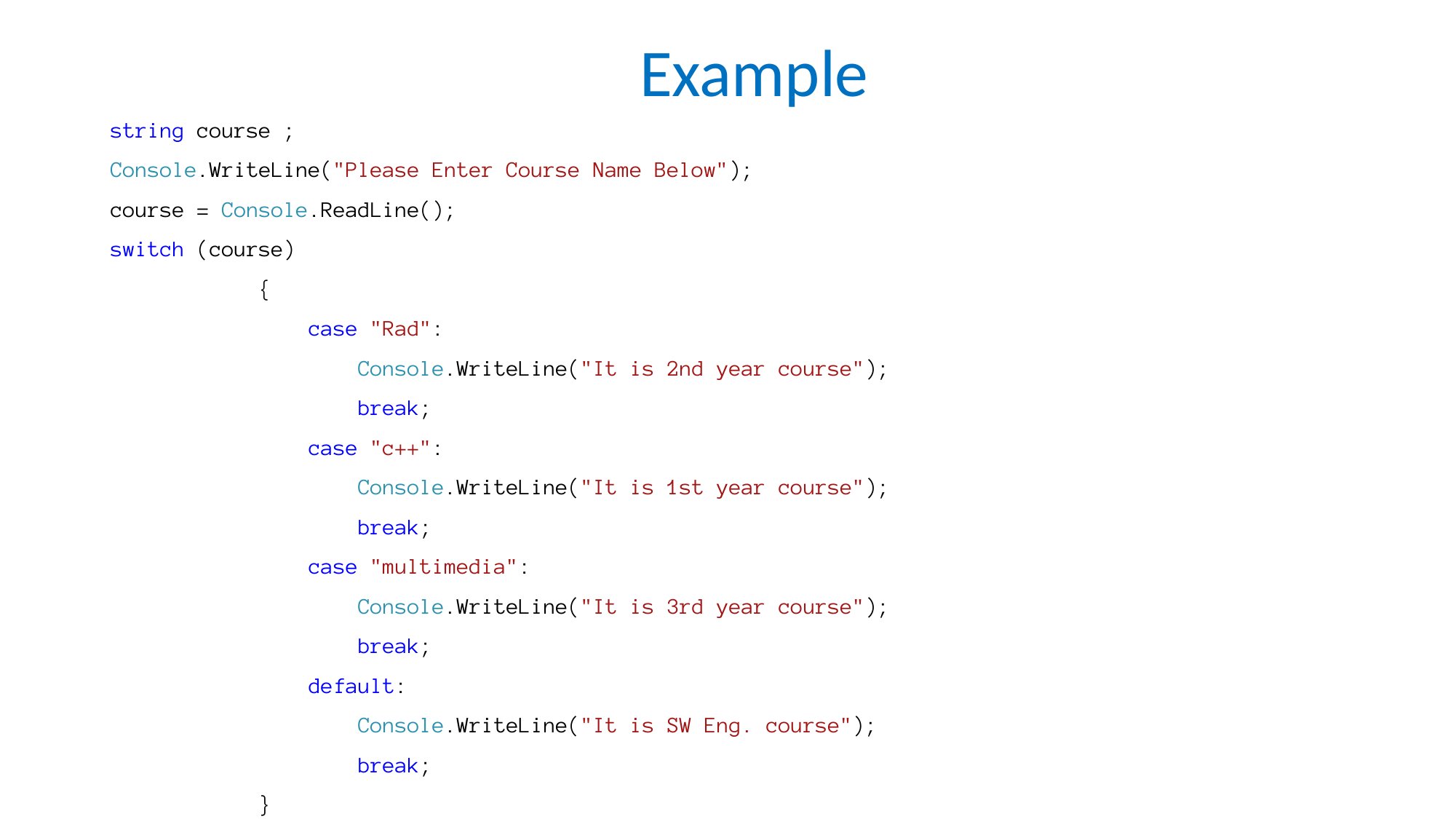

# Example
string course ;
Console.WriteLine("Please Enter Course Name Below");
course = Console.ReadLine();
switch (course)
            {
                case "Rad":
                    Console.WriteLine("It is 2nd year course");
                    break;
                case "c++":
                    Console.WriteLine("It is 1st year course");
                    break;
                case "multimedia":
                    Console.WriteLine("It is 3rd year course");
                    break;
                default:
                    Console.WriteLine("It is SW Eng. course");
                    break;
            }